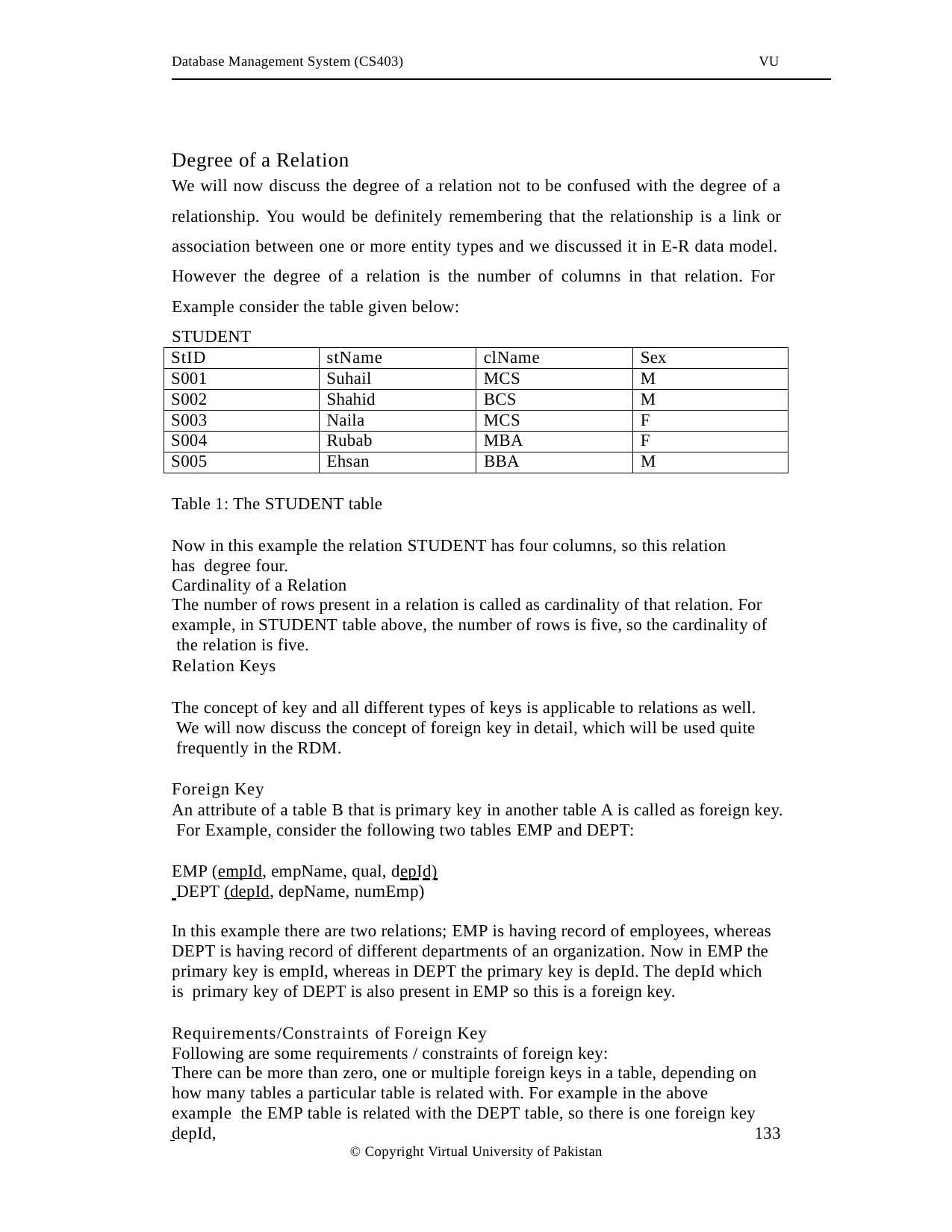

Database Management System (CS403)
VU

Degree of a Relation
We will now discuss the degree of a relation not to be confused with the degree of a
relationship. You would be definitely remembering that the relationship is a link or
association between one or more entity types and we discussed it in E-R data model.  However the degree of a relation is the number of columns in that relation. For  Example consider the table given below:
STUDENT
| StID | stName | clName | Sex |
| --- | --- | --- | --- |
| S001 | Suhail | MCS | M |
| S002 | Shahid | BCS | M |
| S003 | Naila | MCS | F |
| S004 | Rubab | MBA | F |
| S005 | Ehsan | BBA | M |
Table 1: The STUDENT table

Now in this example the relation STUDENT has four columns, so this relation has  degree four.
Cardinality of a Relation
The number of rows present in a relation is called as cardinality of that relation. For  example, in STUDENT table above, the number of rows is five, so the cardinality of  the relation is five.
Relation Keys

The concept of key and all different types of keys is applicable to relations as well.  We will now discuss the concept of foreign key in detail, which will be used quite  frequently in the RDM.

Foreign Key
An attribute of a table B that is primary key in another table A is called as foreign key.  For Example, consider the following two tables EMP and DEPT:

EMP (empId, empName, qual, depId)  DEPT (depId, depName, numEmp)

In this example there are two relations; EMP is having record of employees, whereas  DEPT is having record of different departments of an organization. Now in EMP the  primary key is empId, whereas in DEPT the primary key is depId. The depId which is  primary key of DEPT is also present in EMP so this is a foreign key.

Requirements/Constraints of Foreign Key
Following are some requirements / constraints of foreign key:
There can be more than zero, one or multiple foreign keys in a table, depending on  how many tables a particular table is related with. For example in the above example  the EMP table is related with the DEPT table, so there is one foreign key depId,
 	133
© Copyright Virtual University of Pakistan